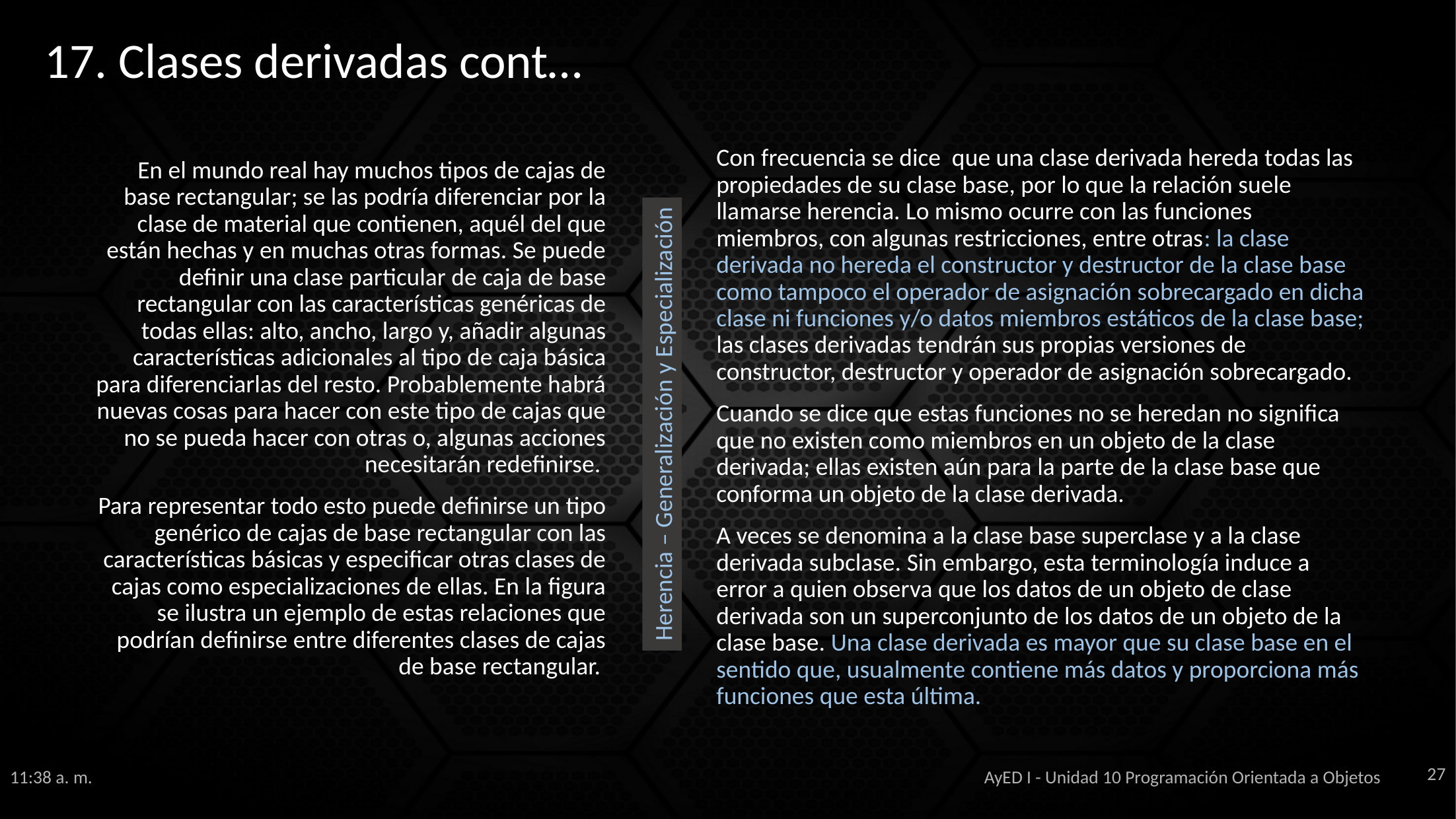

# 17. Clases derivadas cont…
Con frecuencia se dice  que una clase derivada hereda todas las propiedades de su clase base, por lo que la relación suele llamarse herencia. Lo mismo ocurre con las funciones miembros, con algunas restricciones, entre otras: la clase derivada no hereda el constructor y destructor de la clase base como tampoco el operador de asignación sobrecargado en dicha clase ni funciones y/o datos miembros estáticos de la clase base; las clases derivadas tendrán sus propias versiones de constructor, destructor y operador de asignación sobrecargado.
Cuando se dice que estas funciones no se heredan no significa que no existen como miembros en un objeto de la clase derivada; ellas existen aún para la parte de la clase base que conforma un objeto de la clase derivada.
A veces se denomina a la clase base superclase y a la clase derivada subclase. Sin embargo, esta terminología induce a error a quien observa que los datos de un objeto de clase derivada son un superconjunto de los datos de un objeto de la clase base. Una clase derivada es mayor que su clase base en el sentido que, usualmente contiene más datos y proporciona más funciones que esta última.
En el mundo real hay muchos tipos de cajas de base rectangular; se las podría diferenciar por la clase de material que contienen, aquél del que están hechas y en muchas otras formas. Se puede definir una clase particular de caja de base rectangular con las características genéricas de todas ellas: alto, ancho, largo y, añadir algunas características adicionales al tipo de caja básica para diferenciarlas del resto. Probablemente habrá nuevas cosas para hacer con este tipo de cajas que no se pueda hacer con otras o, algunas acciones necesitarán redefinirse.
Para representar todo esto puede definirse un tipo genérico de cajas de base rectangular con las características básicas y especificar otras clases de cajas como especializaciones de ellas. En la figura se ilustra un ejemplo de estas relaciones que podrían definirse entre diferentes clases de cajas de base rectangular.
Herencia – Generalización y Especialización
27
11:38 a. m.
AyED I - Unidad 10 Programación Orientada a Objetos